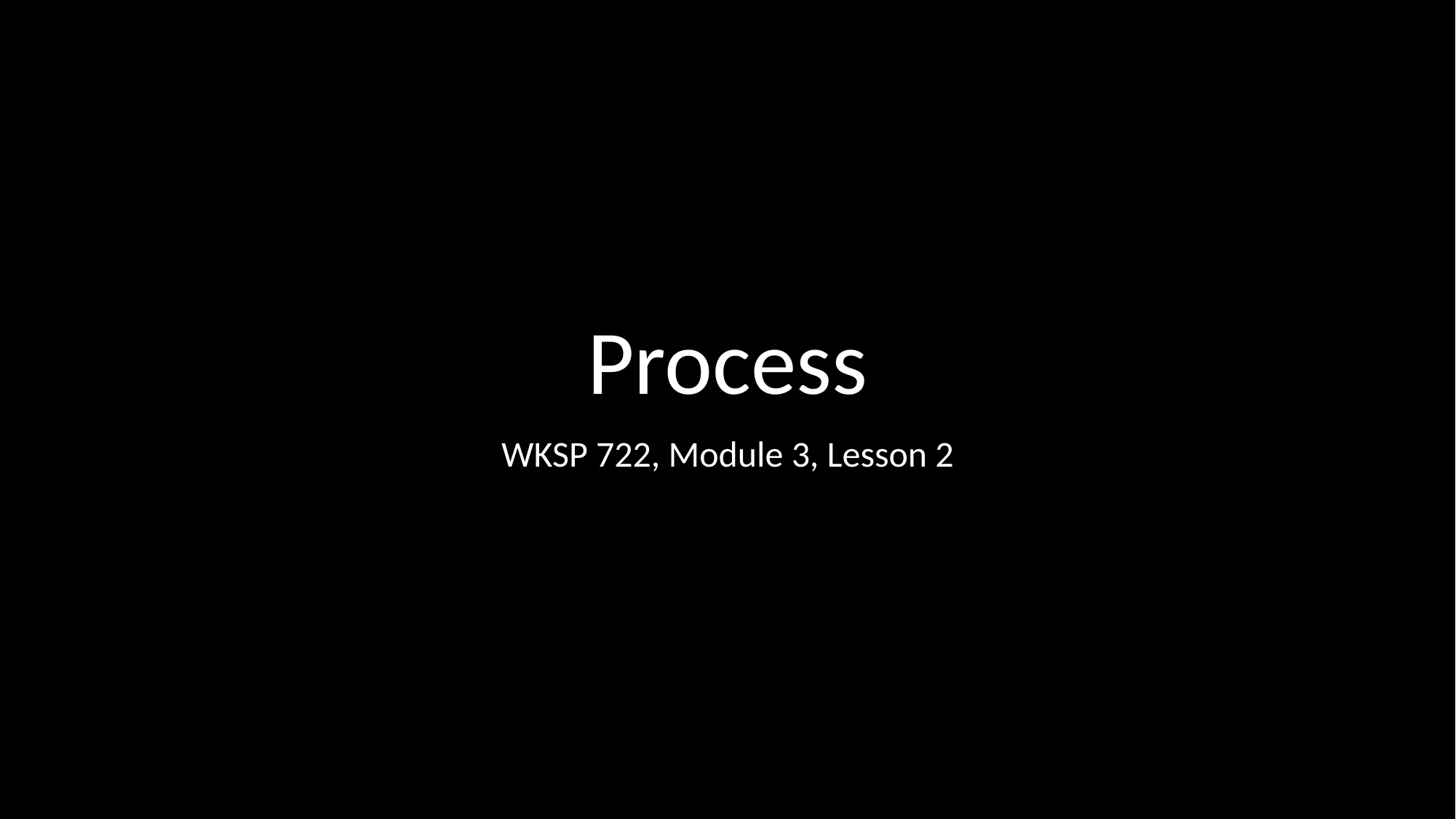

# Process
WKSP 722, Module 3, Lesson 2